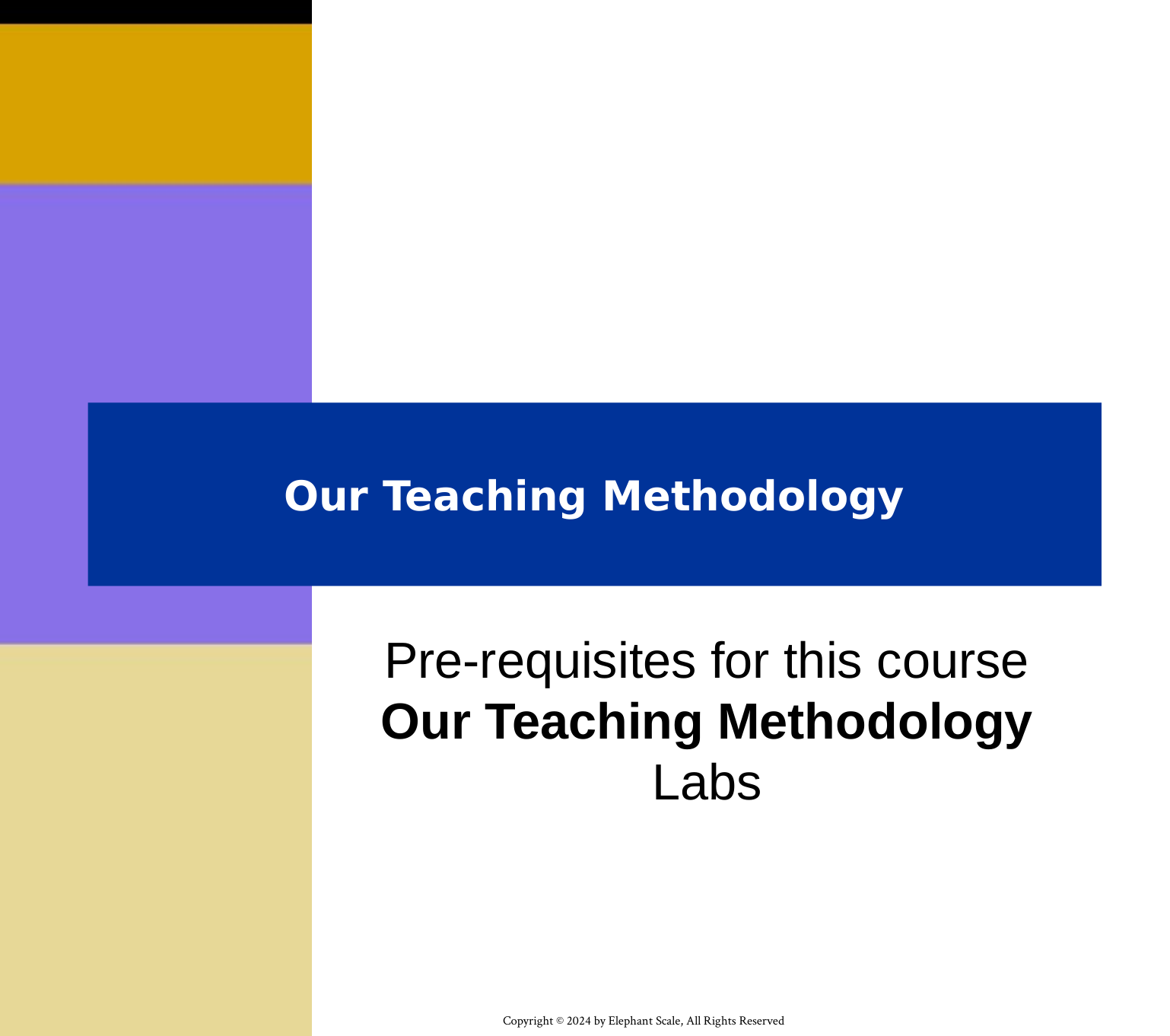

# Our Teaching Methodology
Pre-requisites for this course
Our Teaching Methodology
Labs

Copyright © 2024 by Elephant Scale, All Rights Reserved